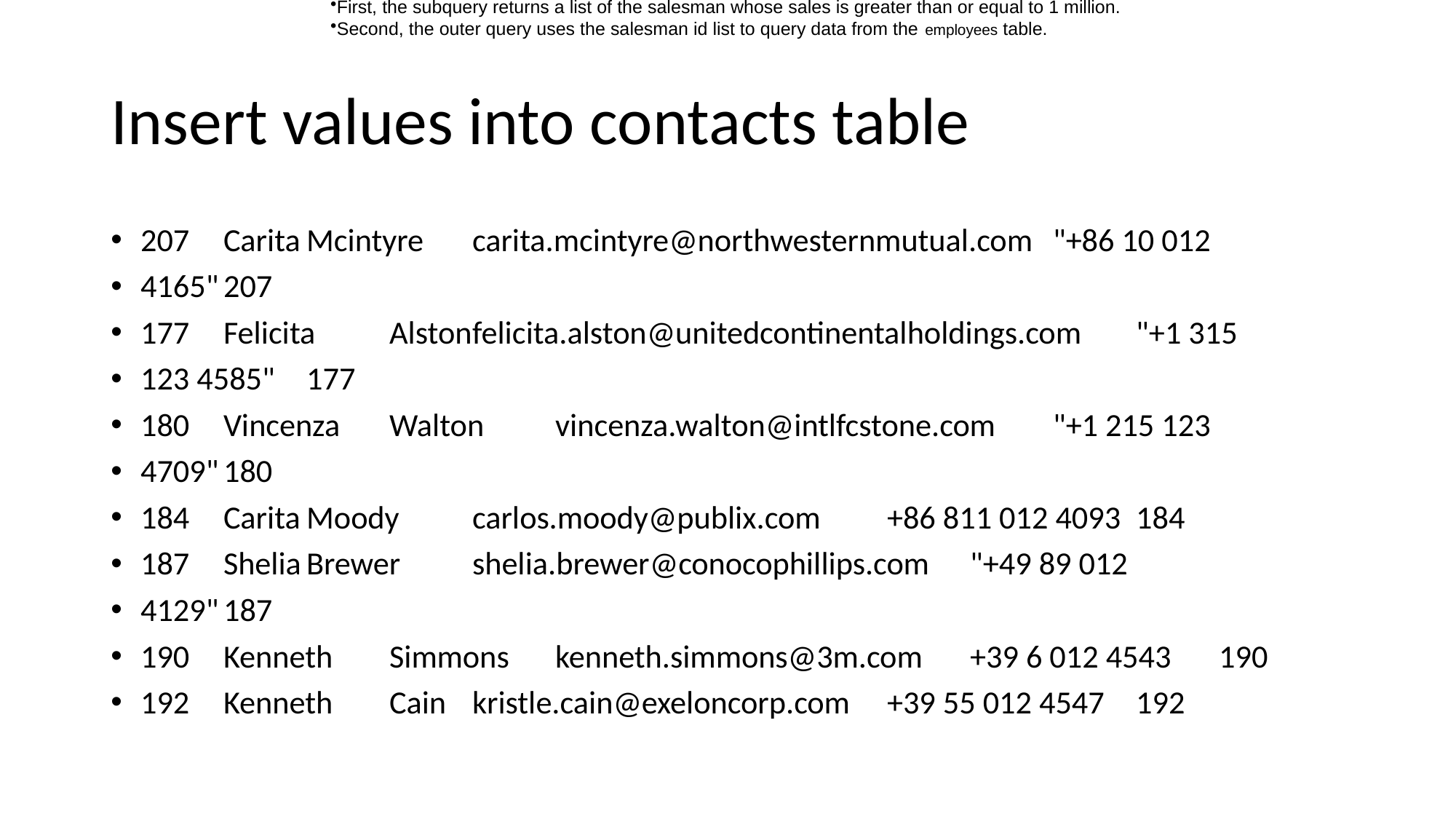

Oracle evaluates this query in two steps:
First, the subquery returns a list of the salesman whose sales is greater than or equal to 1 million.
Second, the outer query uses the salesman id list to query data from the employees table.

# Insert values into contacts table
207	Carita	Mcintyre	carita.mcintyre@northwesternmutual.com	"+86 10 012
4165"	207
177	Felicita	Alston	felicita.alston@unitedcontinentalholdings.com	"+1 315
123 4585"	177
180	Vincenza	Walton	vincenza.walton@intlfcstone.com	"+1 215 123
4709"	180
184	Carita	Moody	carlos.moody@publix.com	+86 811 012 4093	184
187	Shelia	Brewer	shelia.brewer@conocophillips.com	"+49 89 012
4129"	187
190	Kenneth	Simmons	kenneth.simmons@3m.com	+39 6 012 4543	190
192	Kenneth	Cain	kristle.cain@exeloncorp.com	+39 55 012 4547	192